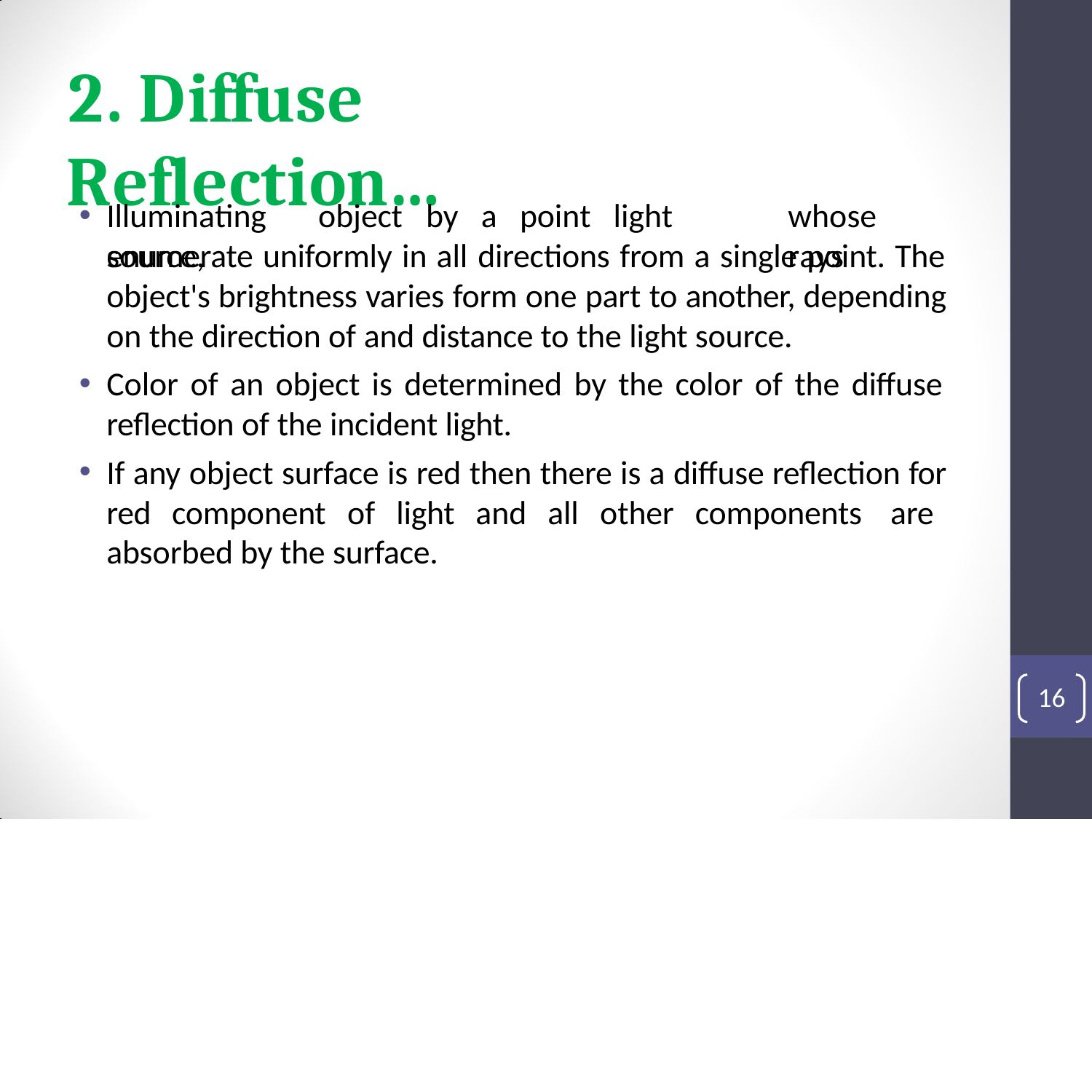

# 2. Diffuse Reflection…
Illuminating	object	by	a	point	light	source,
whose	rays
enumerate uniformly in all directions from a single point. The  object's brightness varies form one part to another, depending  on the direction of and distance to the light source.
Color of an object is determined by the color of the diffuse  reflection of the incident light.
If any object surface is red then there is a diffuse reflection for  red component of light and all other components are  absorbed by the surface.

16